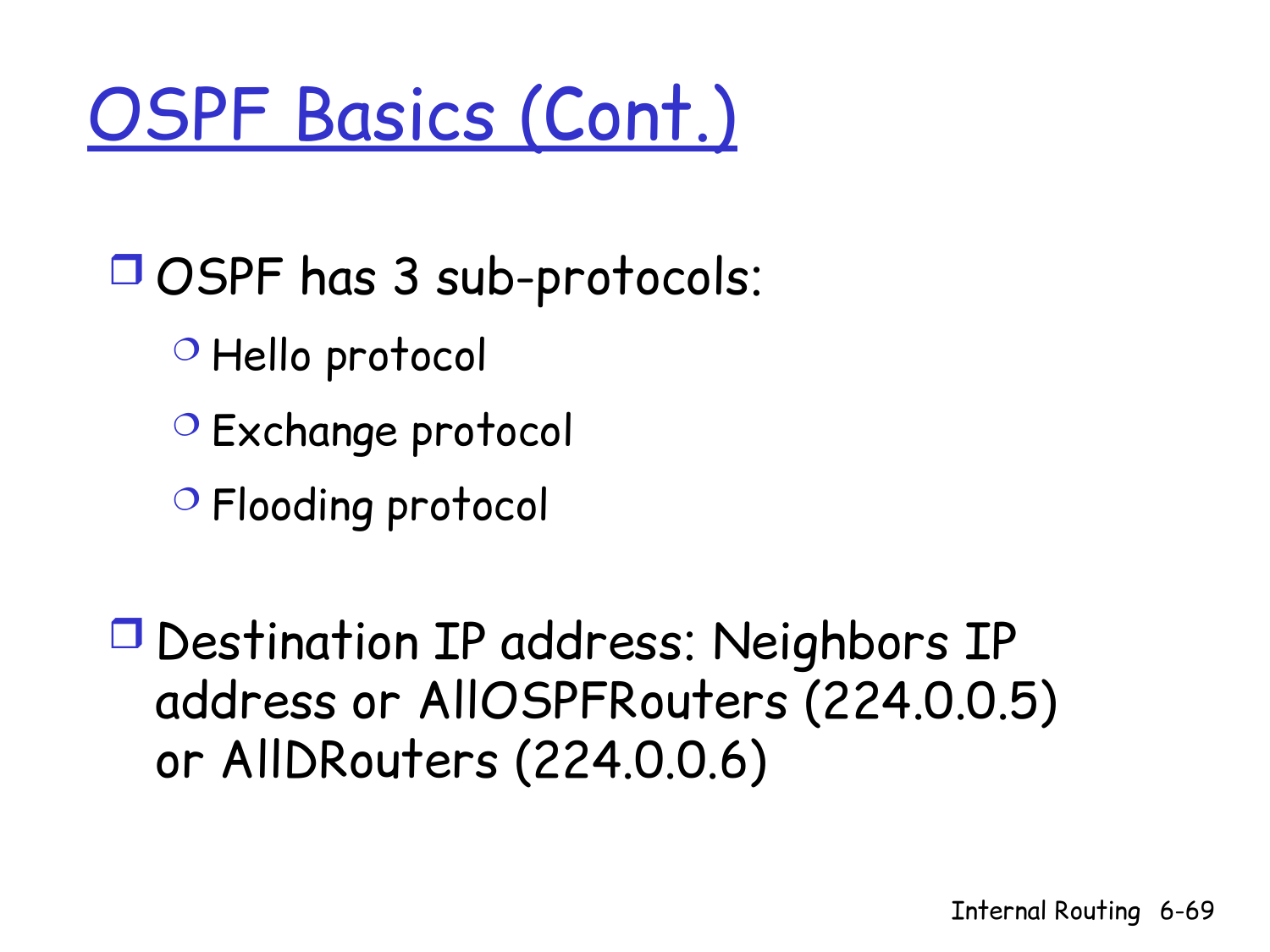

# OSPF Basics (Cont.)
OSPF has 3 sub-protocols:
Hello protocol
Exchange protocol
Flooding protocol

Destination IP address: Neighbors IP address or AllOSPFRouters (224.0.0.5) or AllDRouters (224.0.0.6)

Internal Routing
6-69